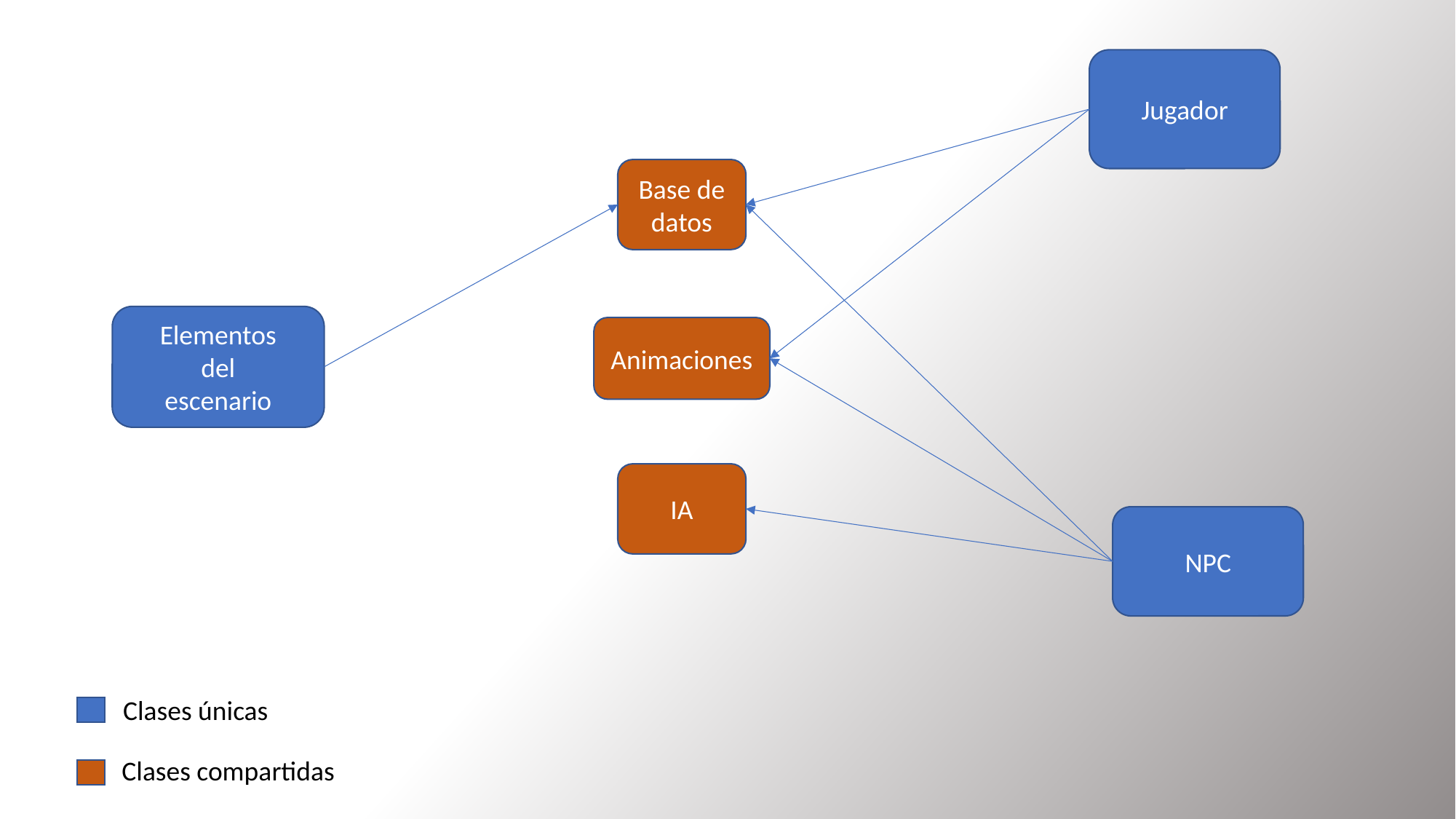

Jugador
Base de datos
Elementos
del
escenario
Animaciones
IA
NPC
Clases únicas

Clases compartidas